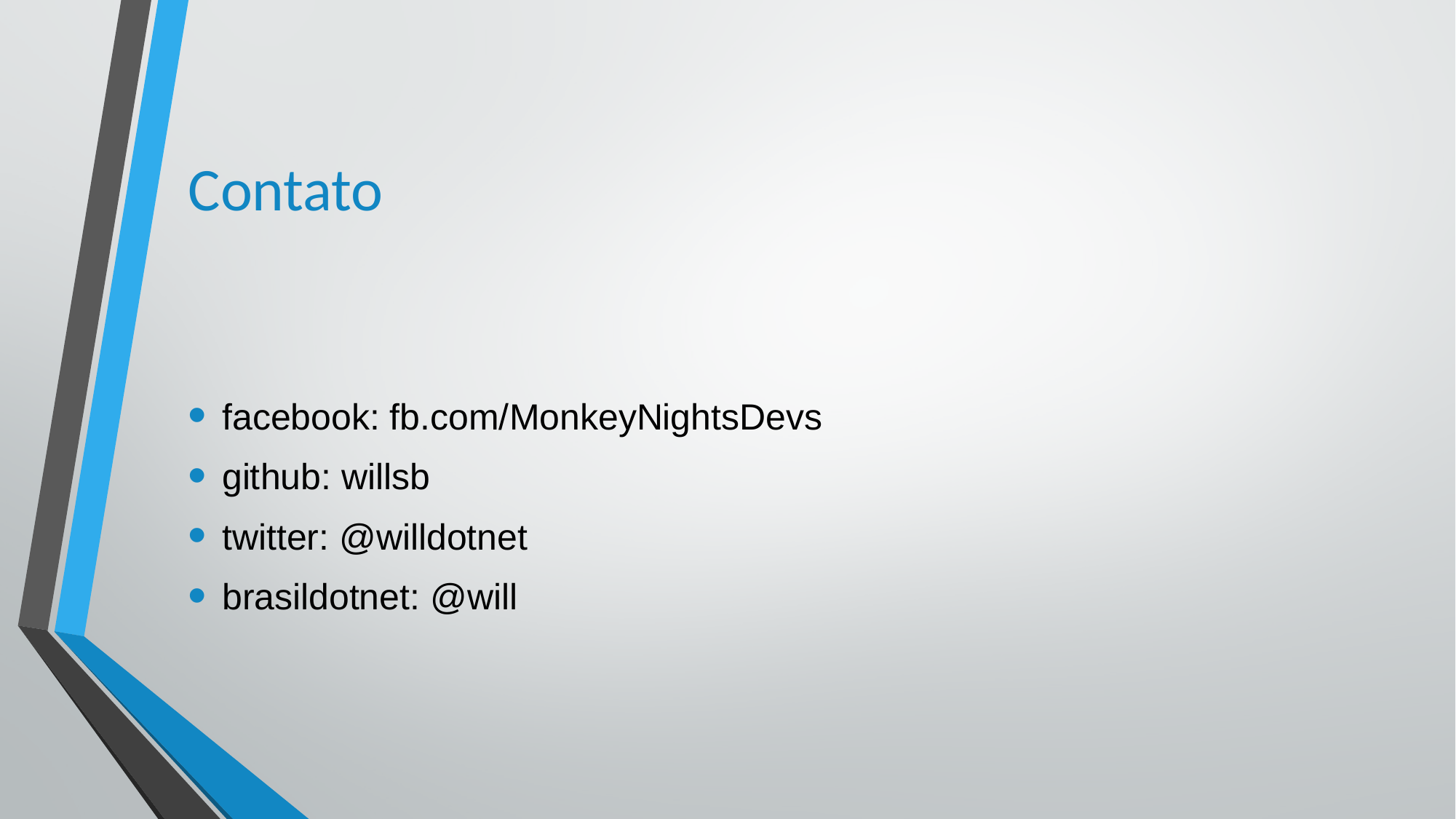

# Contato
facebook: fb.com/MonkeyNightsDevs
github: willsb
twitter: @willdotnet
brasildotnet: @will